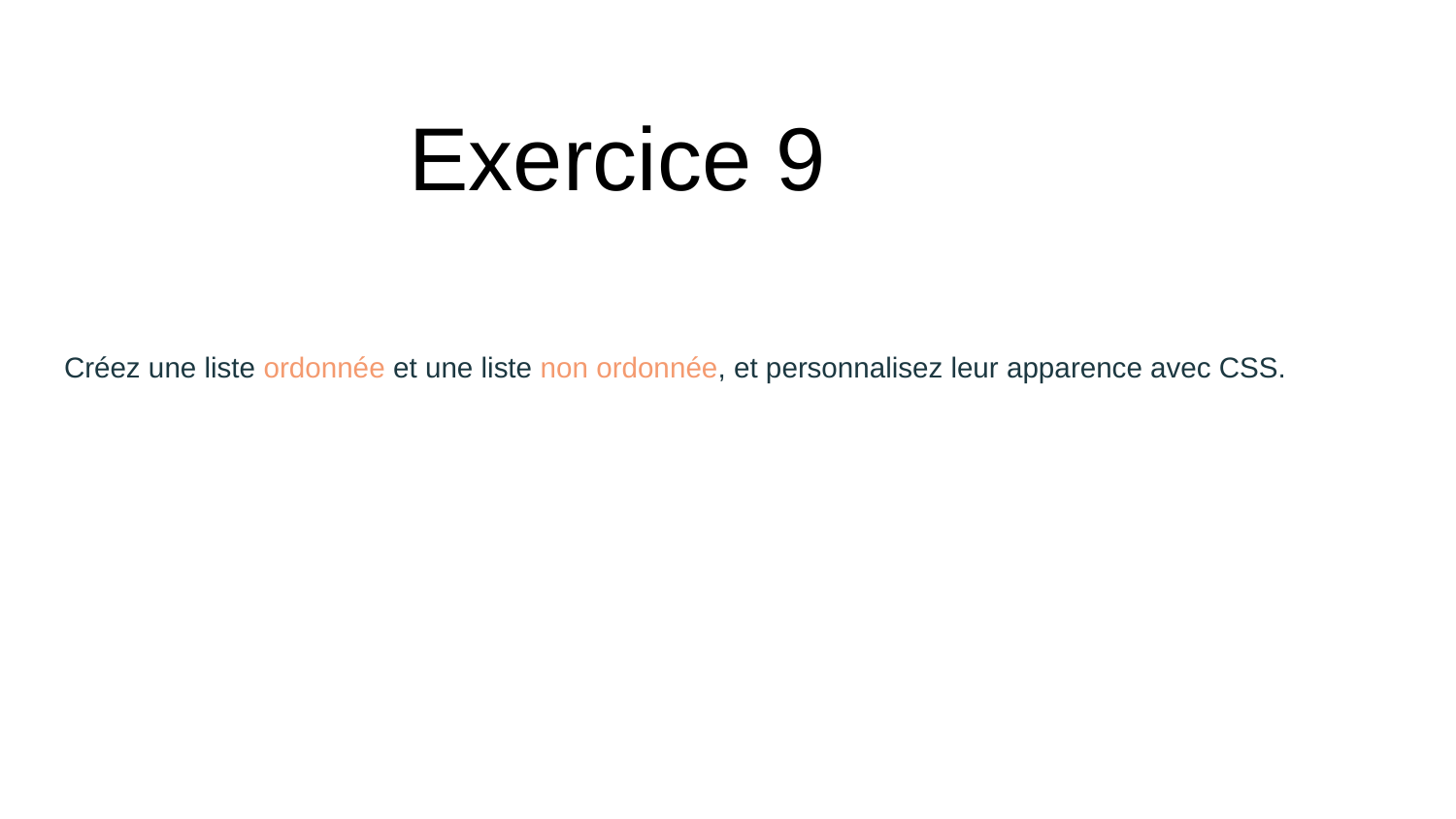

# Exercice 9
Créez une liste ordonnée et une liste non ordonnée, et personnalisez leur apparence avec CSS.